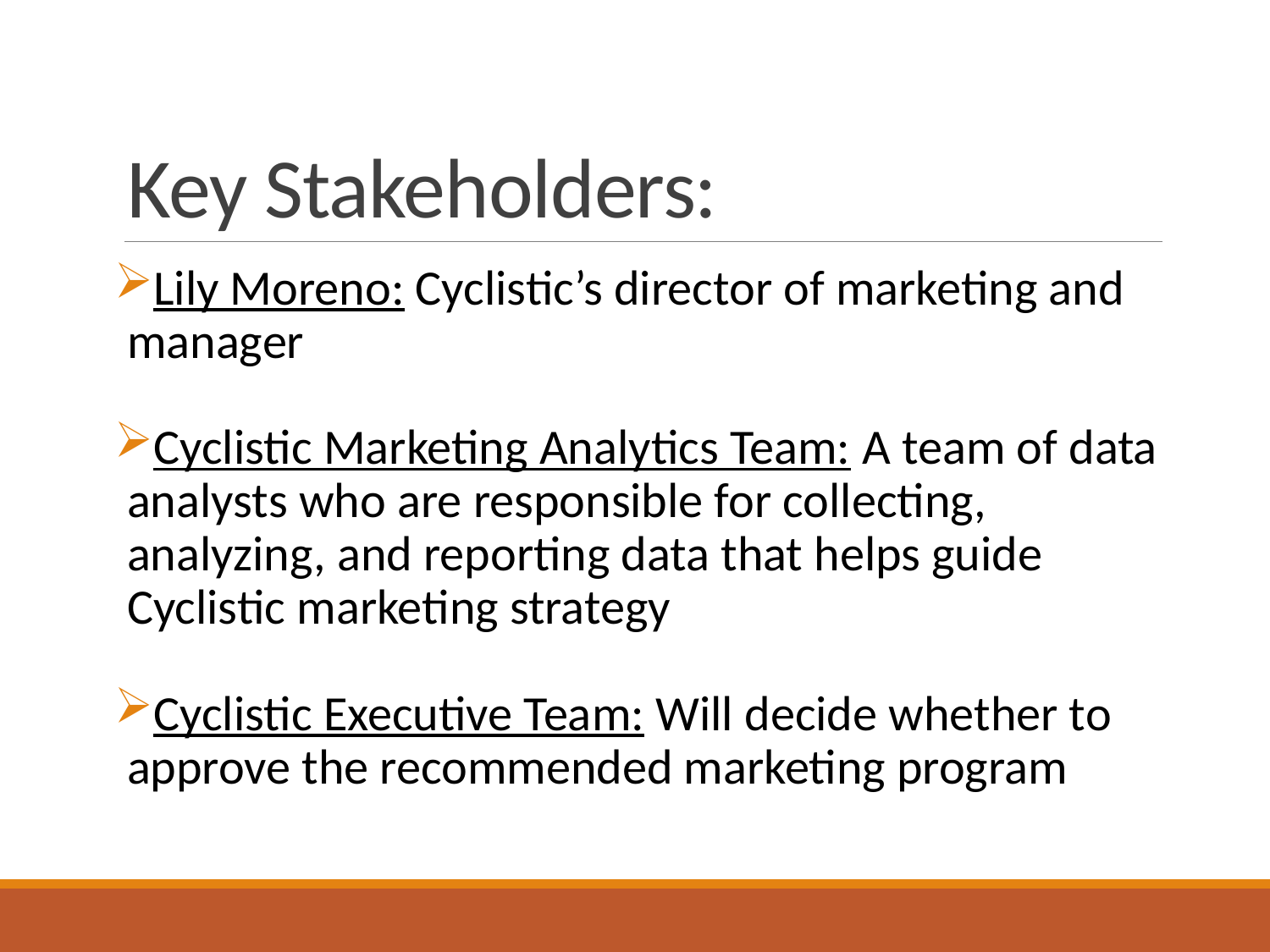

# Key Stakeholders:
Lily Moreno: Cyclistic’s director of marketing and manager

Cyclistic Marketing Analytics Team: A team of data analysts who are responsible for collecting, analyzing, and reporting data that helps guide Cyclistic marketing strategy

Cyclistic Executive Team: Will decide whether to approve the recommended marketing program